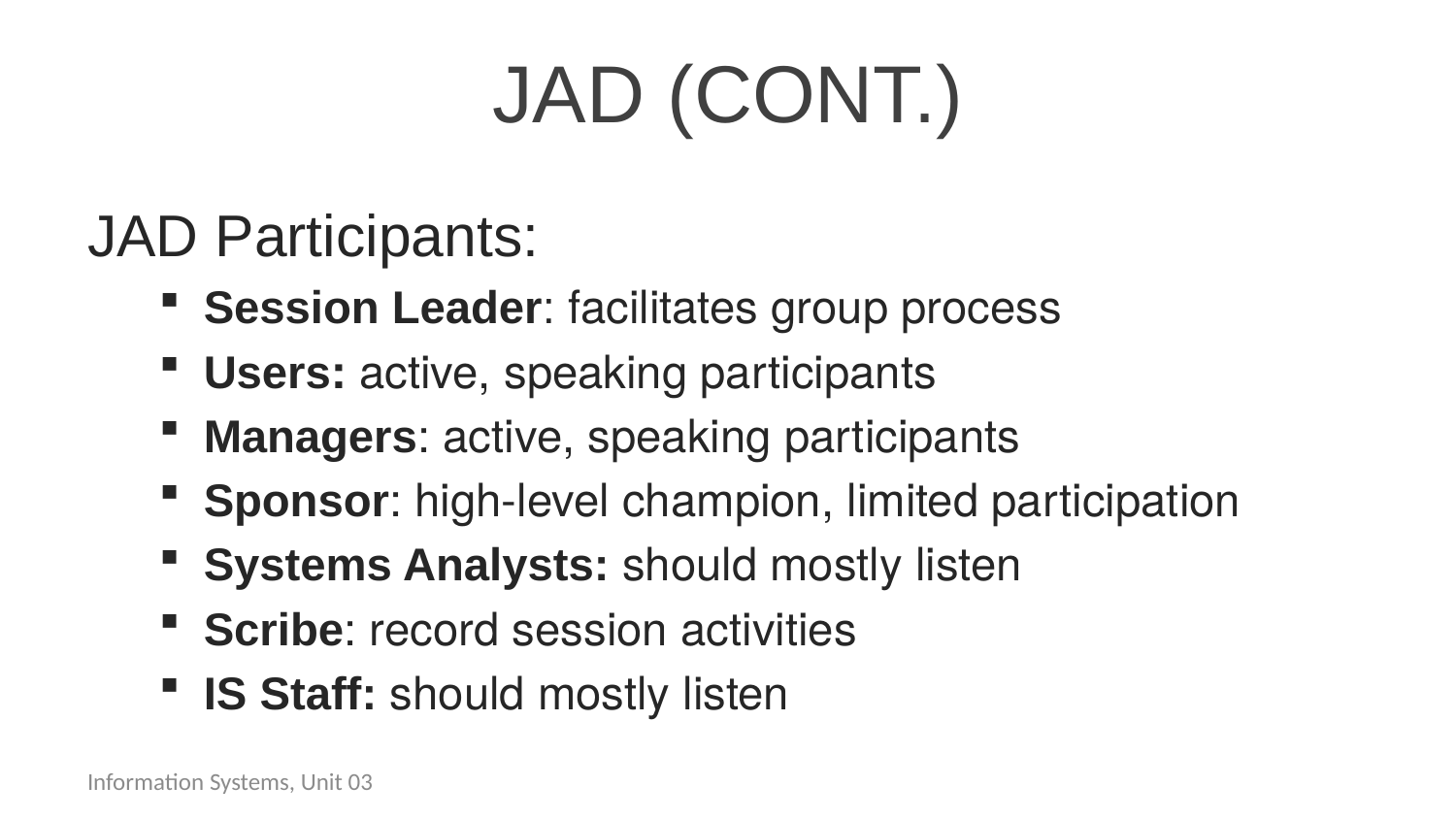

# JAD (Cont.)
JAD Participants:
Session Leader: facilitates group process
Users: active, speaking participants
Managers: active, speaking participants
Sponsor: high-level champion, limited participation
Systems Analysts: should mostly listen
Scribe: record session activities
IS Staff: should mostly listen

Information Systems, Unit 03
36